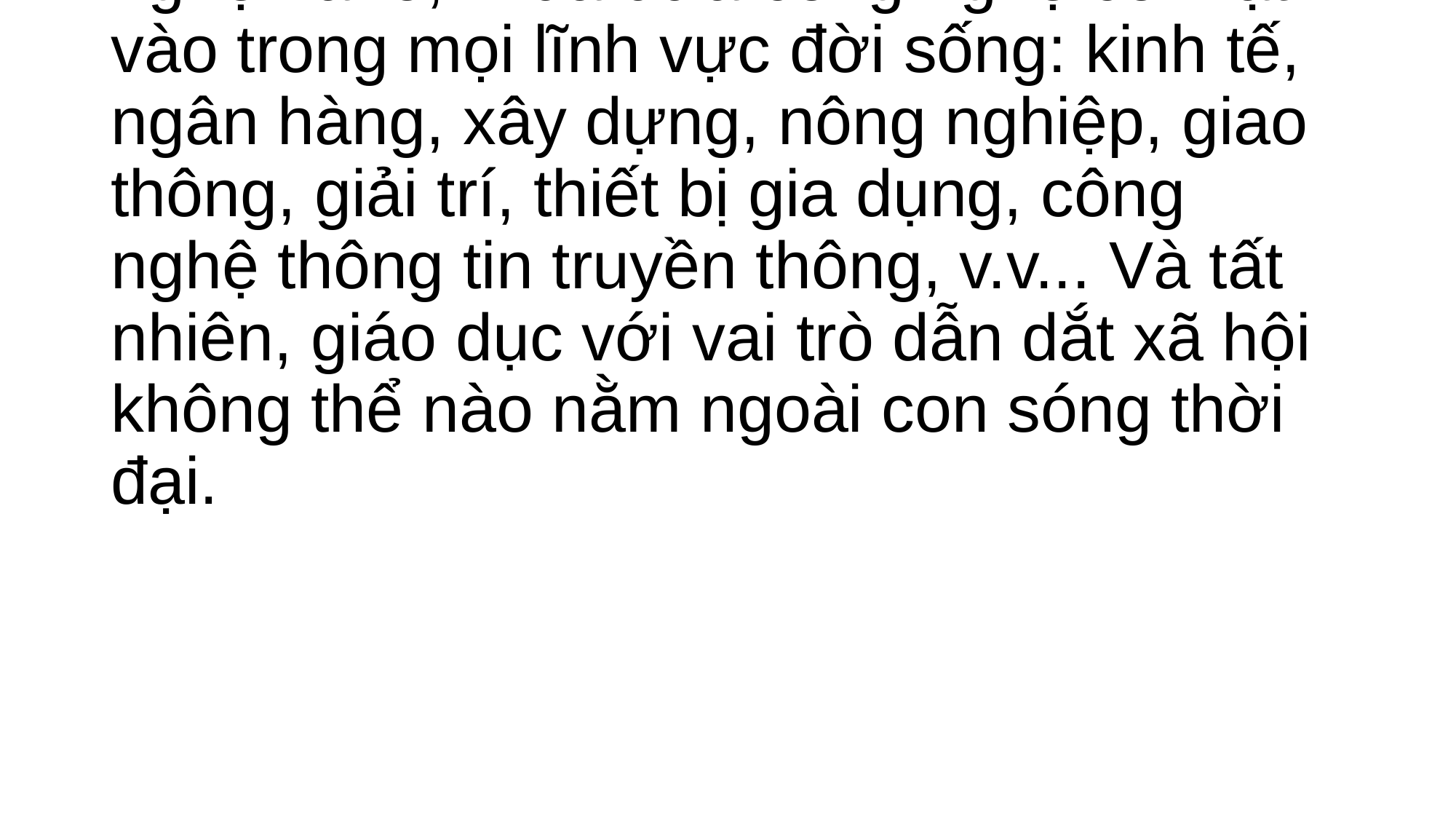

# CMCN 4.0 với những thành tựu đột phá về: trí tuệ nhân tạo, robot, Internet vạn vật, xe tự lái, công nghệ in 3D, công nghệ nano,… đã đưa công nghệ có mặt vào trong mọi lĩnh vực đời sống: kinh tế, ngân hàng, xây dựng, nông nghiệp, giao thông, giải trí, thiết bị gia dụng, công nghệ thông tin truyền thông, v.v... Và tất nhiên, giáo dục với vai trò dẫn dắt xã hội không thể nào nằm ngoài con sóng thời đại.